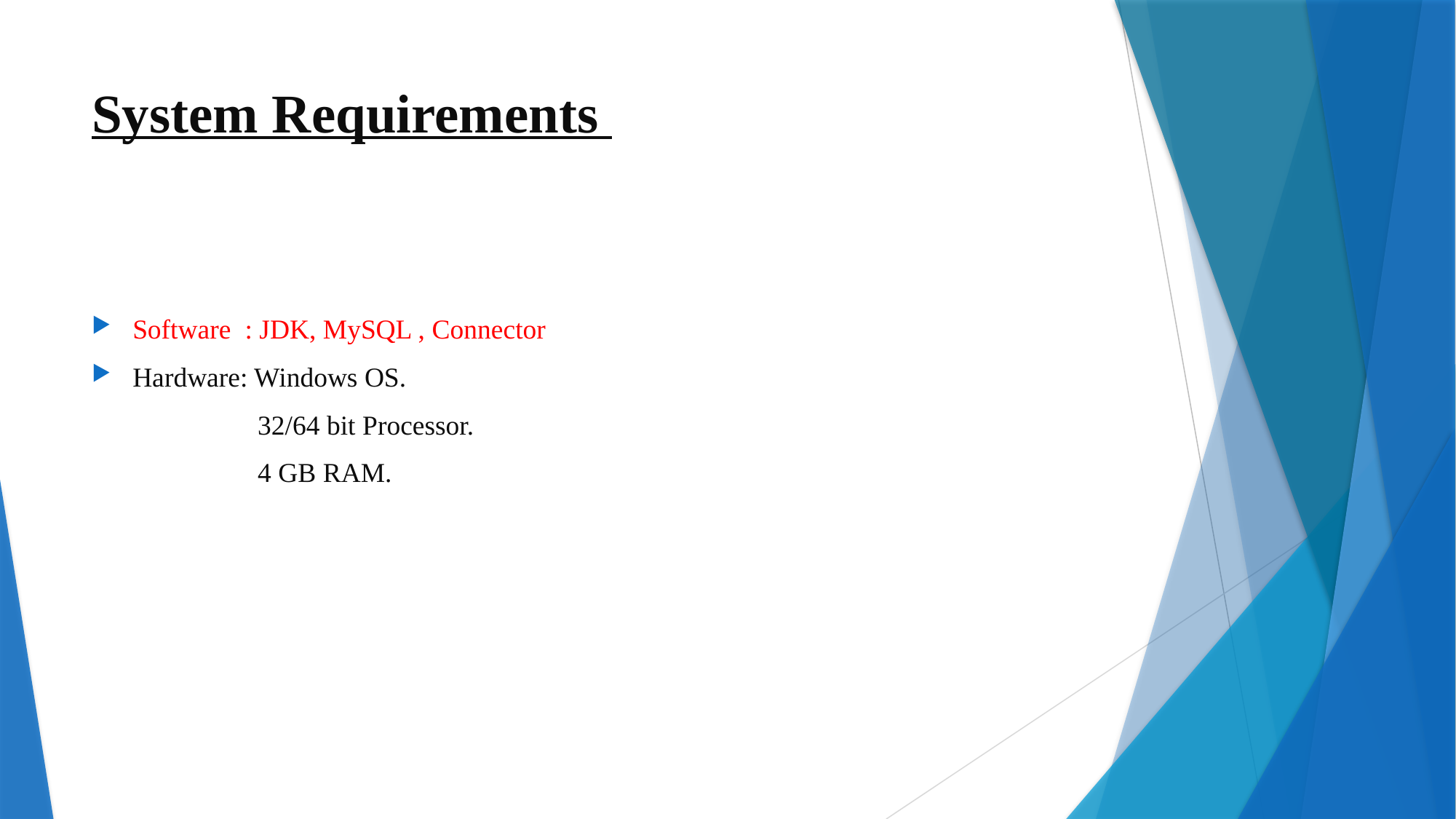

# System Requirements

Software  : JDK, MySQL , Connector
Hardware: Windows OS.
                        32/64 bit Processor.
                        4 GB RAM.